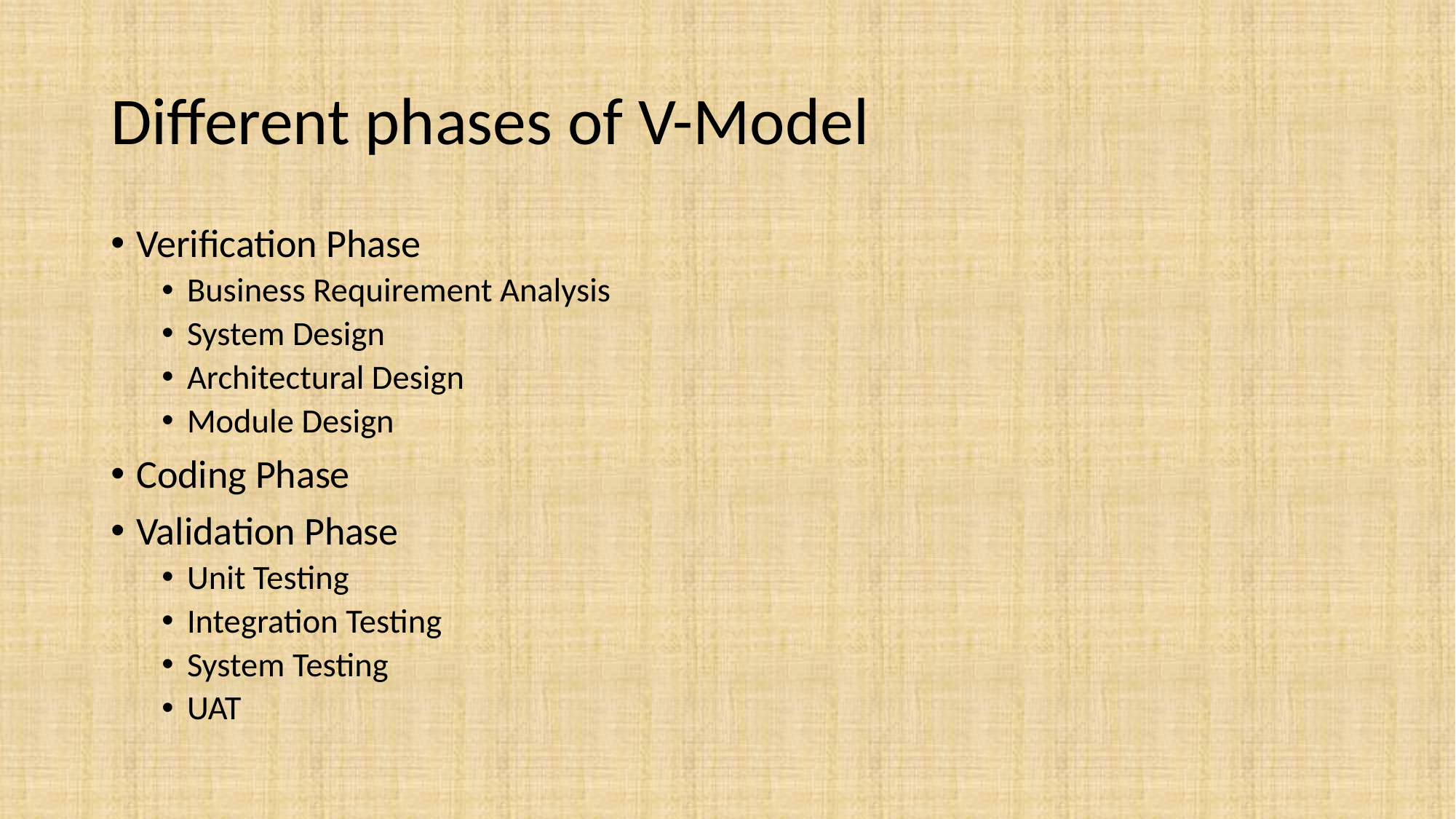

# Different phases of V-Model
Verification Phase
Business Requirement Analysis
System Design
Architectural Design
Module Design
Coding Phase
Validation Phase
Unit Testing
Integration Testing
System Testing
UAT